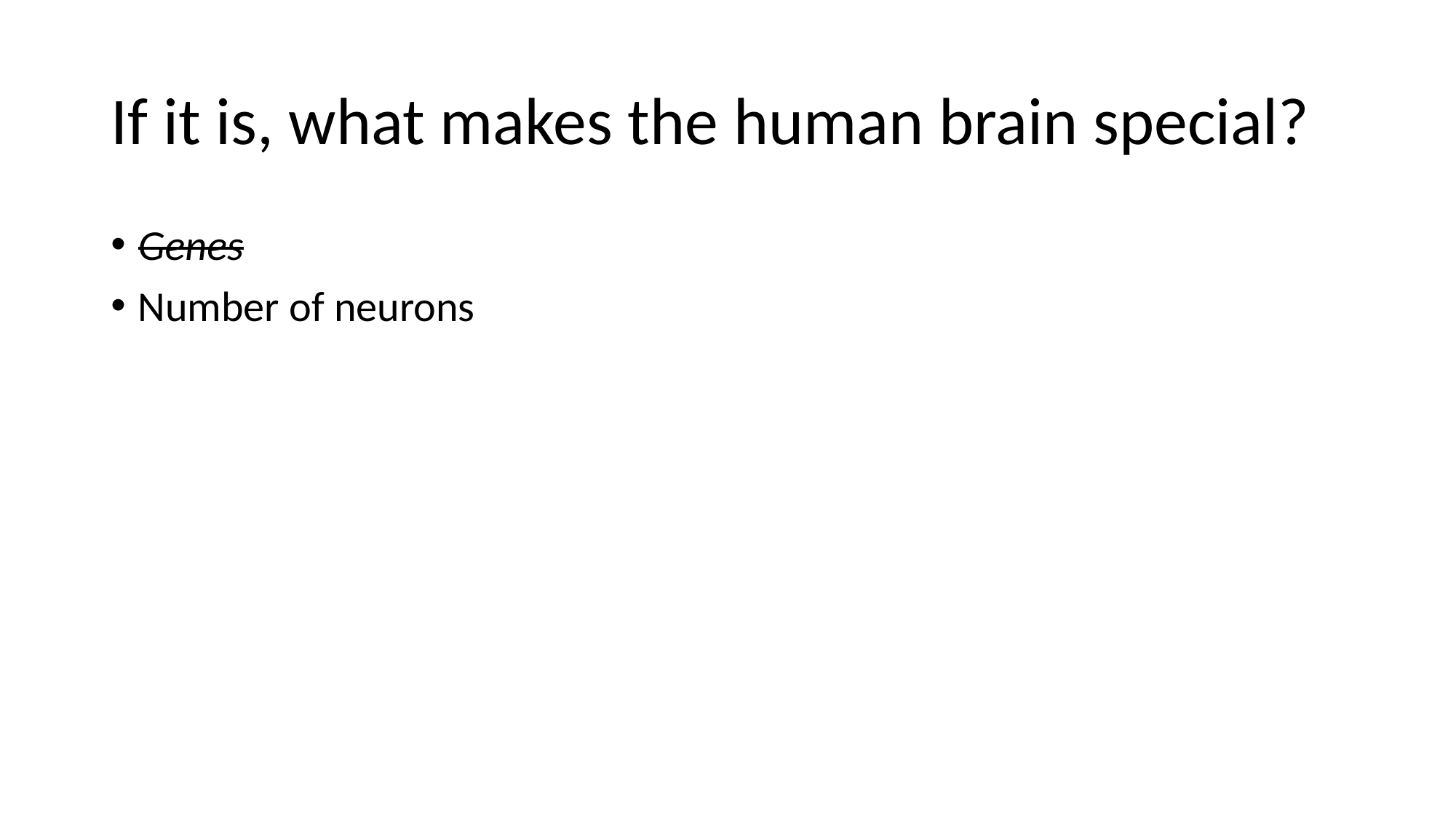

# If it is, what makes the human brain special?
Genes
Number of neurons